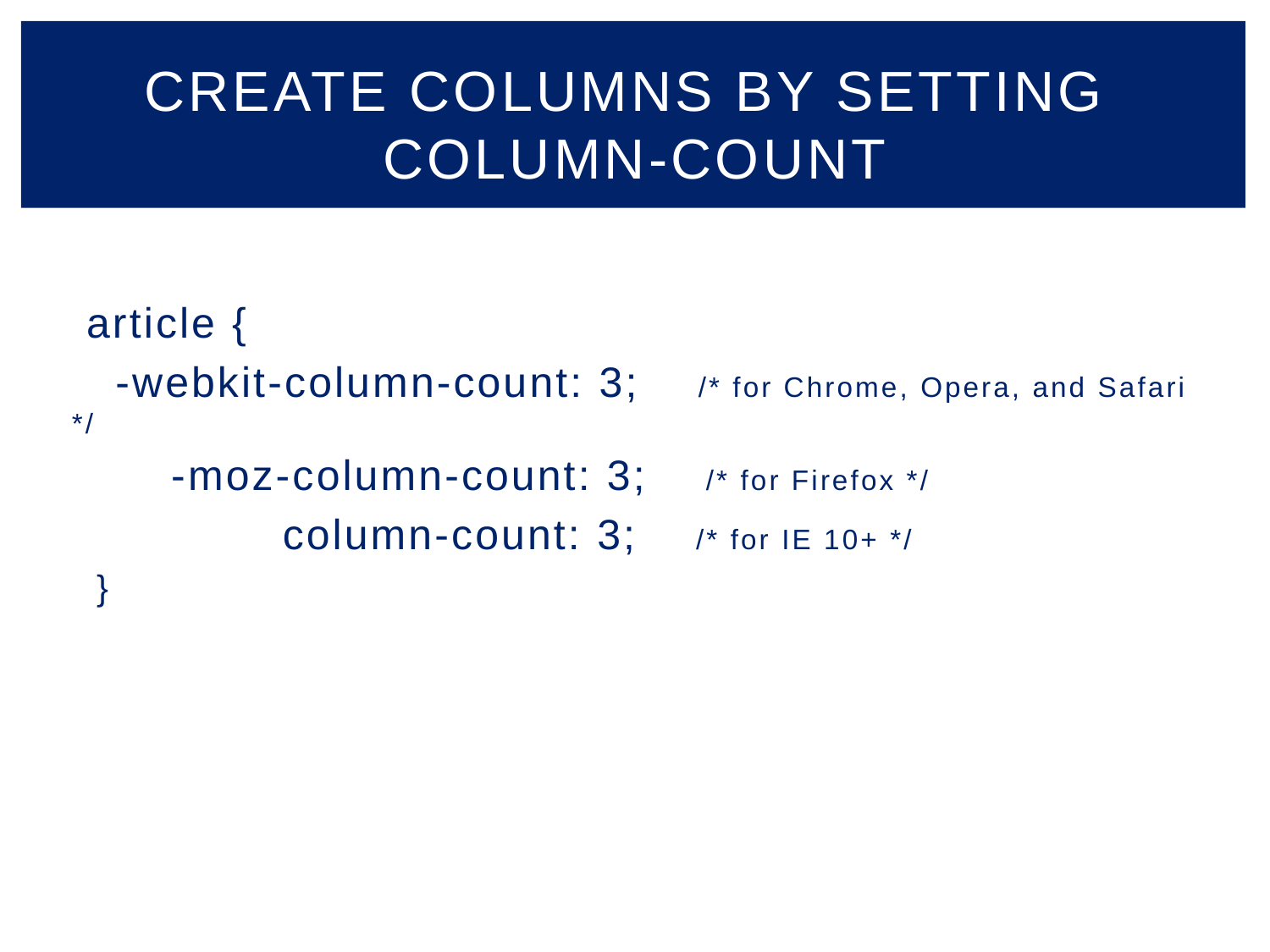

# Create columns by setting column-count

 article {
   -webkit-column-count: 3;    /* for Chrome, Opera, and Safari */
        -moz-column-count: 3;    /* for Firefox */
                 column-count: 3;    /* for IE 10+ */
  }